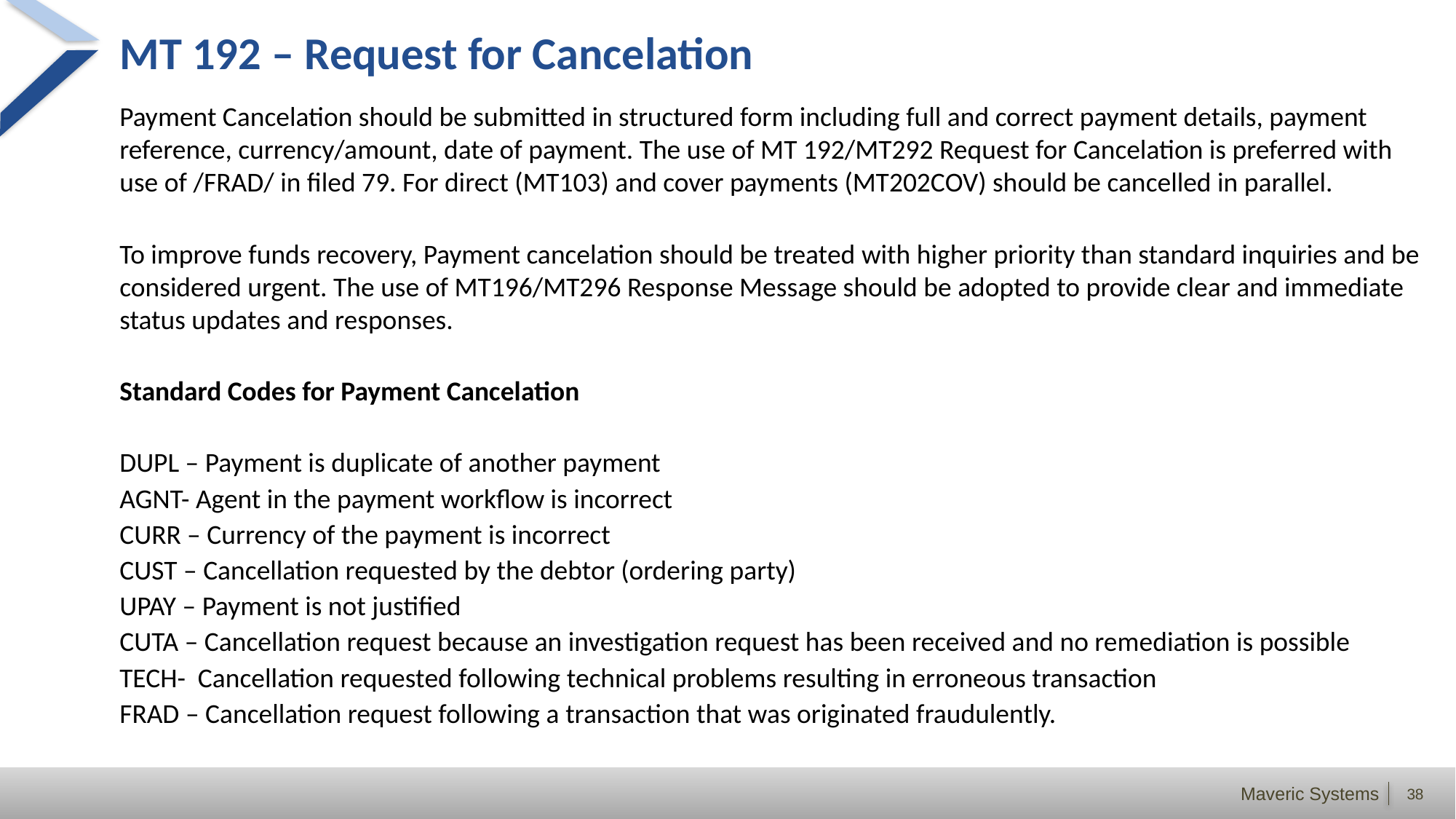

# MT 192 – Request for Cancelation
Payment Cancelation should be submitted in structured form including full and correct payment details, payment reference, currency/amount, date of payment. The use of MT 192/MT292 Request for Cancelation is preferred with use of /FRAD/ in filed 79. For direct (MT103) and cover payments (MT202COV) should be cancelled in parallel.

To improve funds recovery, Payment cancelation should be treated with higher priority than standard inquiries and be considered urgent. The use of MT196/MT296 Response Message should be adopted to provide clear and immediate status updates and responses.

Standard Codes for Payment Cancelation

DUPL – Payment is duplicate of another payment
AGNT- Agent in the payment workflow is incorrect
CURR – Currency of the payment is incorrect
CUST – Cancellation requested by the debtor (ordering party)
UPAY – Payment is not justified
CUTA – Cancellation request because an investigation request has been received and no remediation is possible
TECH-  Cancellation requested following technical problems resulting in erroneous transaction
FRAD – Cancellation request following a transaction that was originated fraudulently.